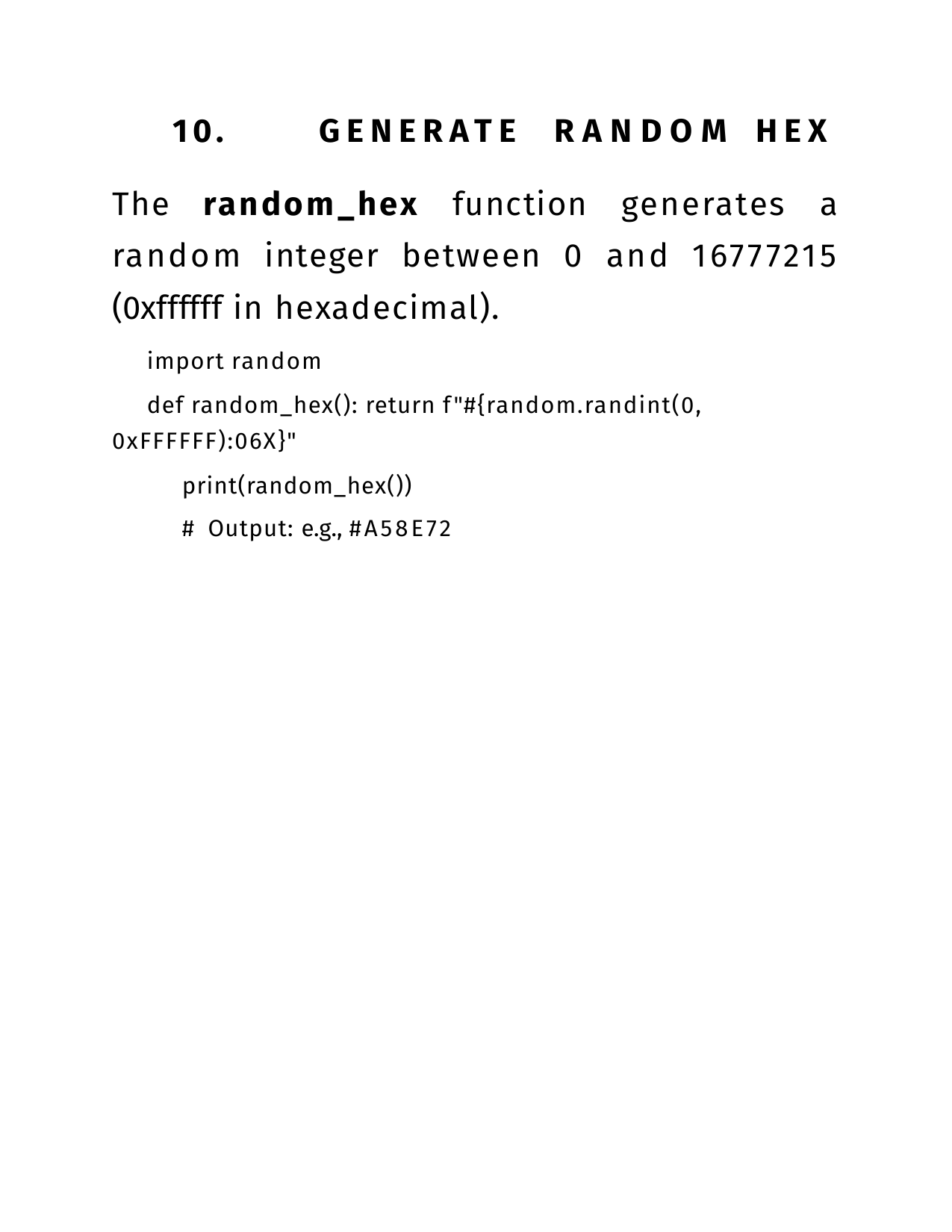

10.	GENERATE	RANDOM	HEX
The  random_hex  function  generates  a random integer between 0 and 16777215 (0xffffff in hexadecimal).
import random
def random_hex(): return f"#{random.randint(0, 0xFFFFFF):06X}"
print(random_hex())
# Output: e.g., #A58E72